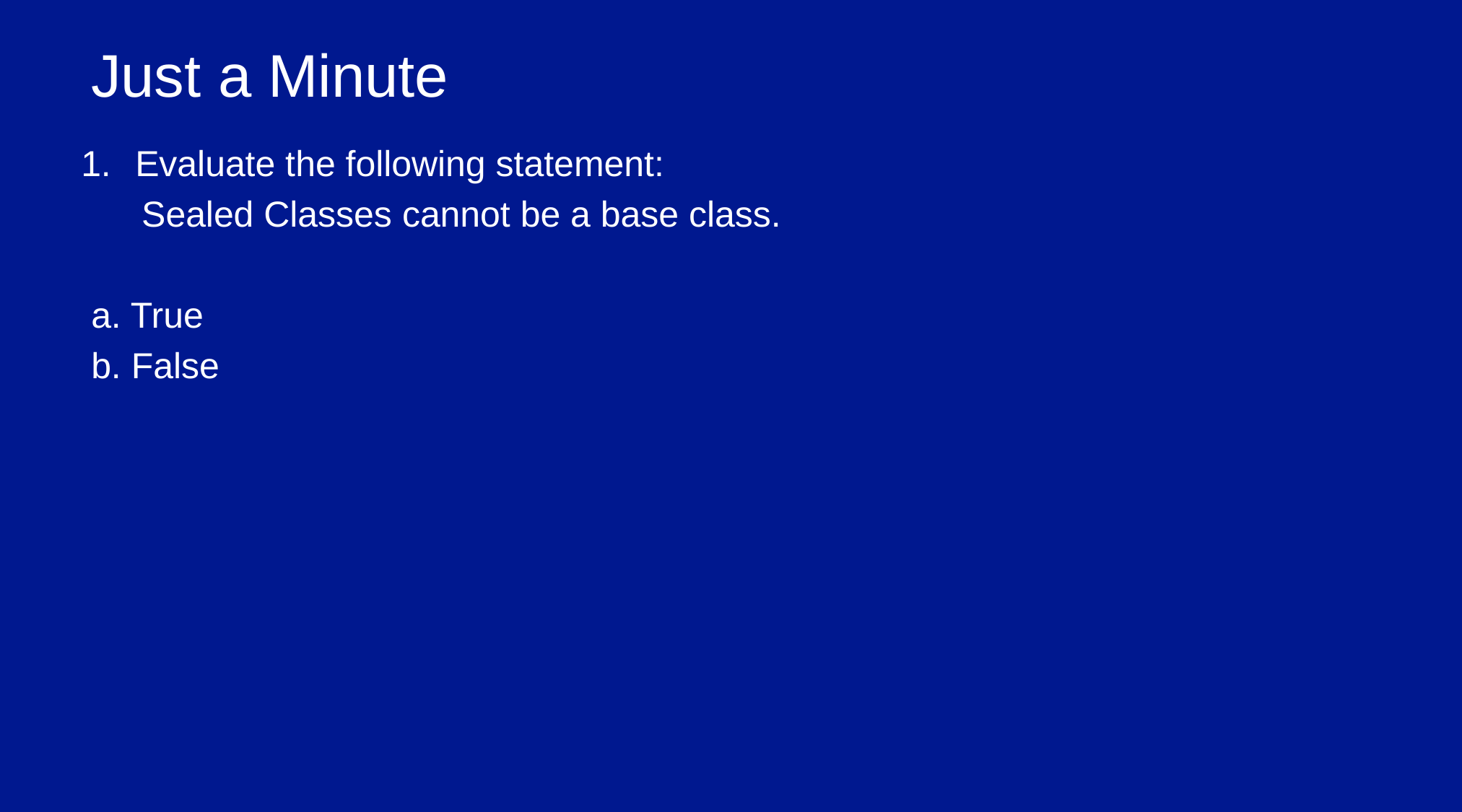

# Just a Minute
Evaluate the following statement:
      Sealed Classes cannot be a base class.

 a. True
 b. False